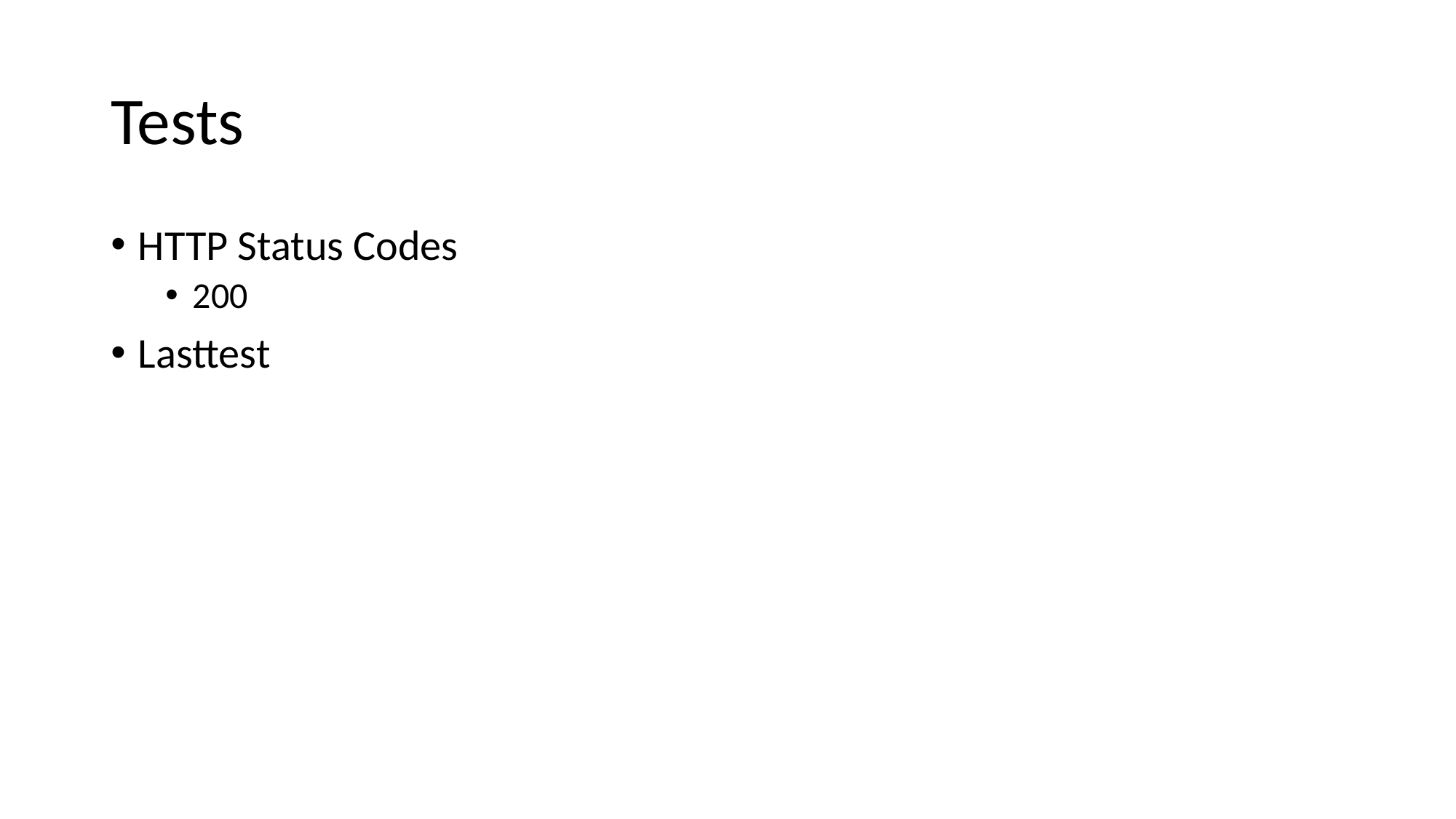

# Tests
HTTP Status Codes
200
Lasttest